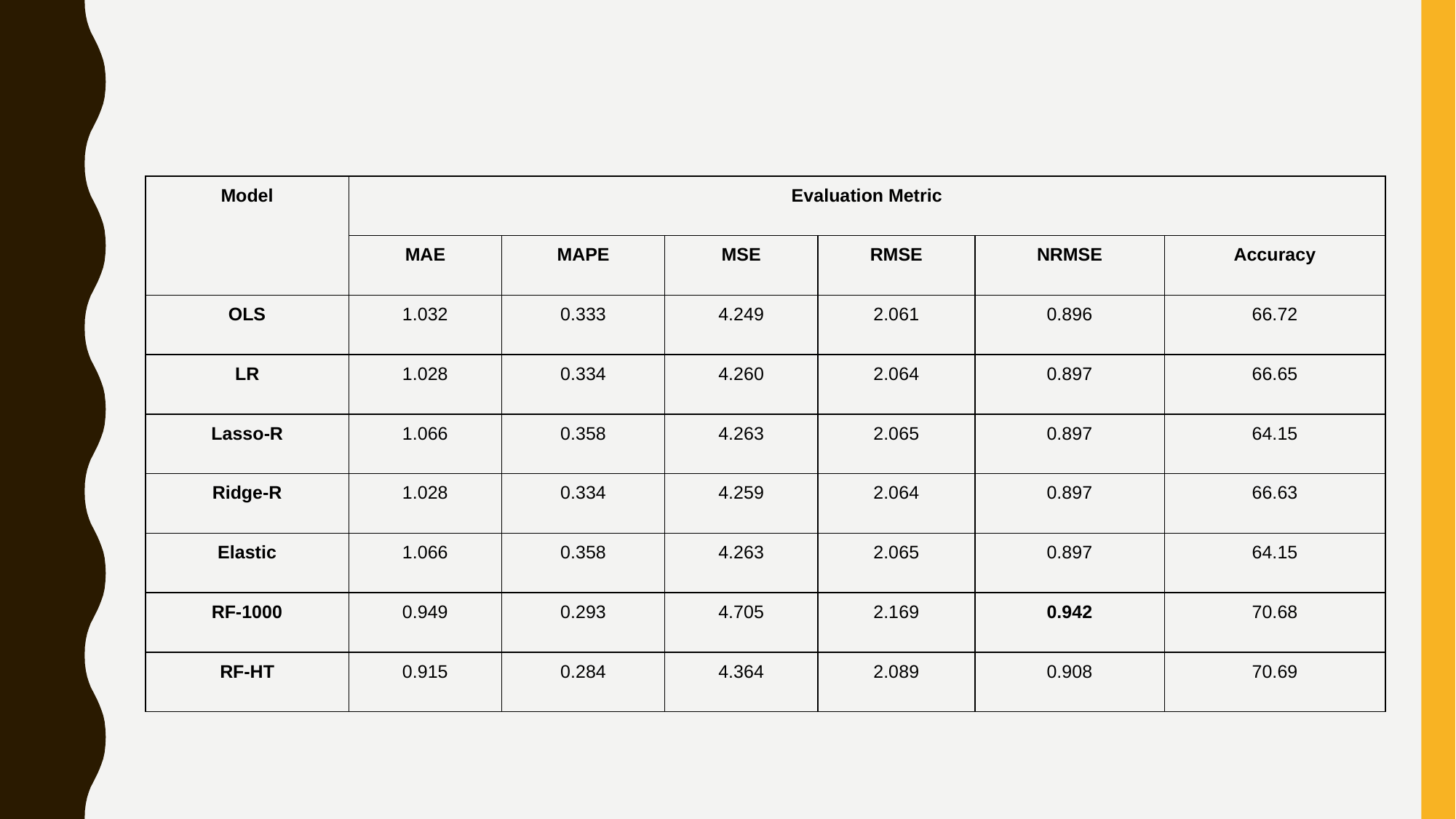

| Model | Evaluation Metric |  |  |  |  |  |
| --- | --- | --- | --- | --- | --- | --- |
|  | MAE | MAPE | MSE | RMSE | NRMSE | Accuracy |
| OLS | 1.032 | 0.333 | 4.249 | 2.061 | 0.896 | 66.72 |
| LR | 1.028 | 0.334 | 4.260 | 2.064 | 0.897 | 66.65 |
| Lasso-R | 1.066 | 0.358 | 4.263 | 2.065 | 0.897 | 64.15 |
| Ridge-R | 1.028 | 0.334 | 4.259 | 2.064 | 0.897 | 66.63 |
| Elastic | 1.066 | 0.358 | 4.263 | 2.065 | 0.897 | 64.15 |
| RF-1000 | 0.949 | 0.293 | 4.705 | 2.169 | 0.942 | 70.68 |
| RF-HT | 0.915 | 0.284 | 4.364 | 2.089 | 0.908 | 70.69 |